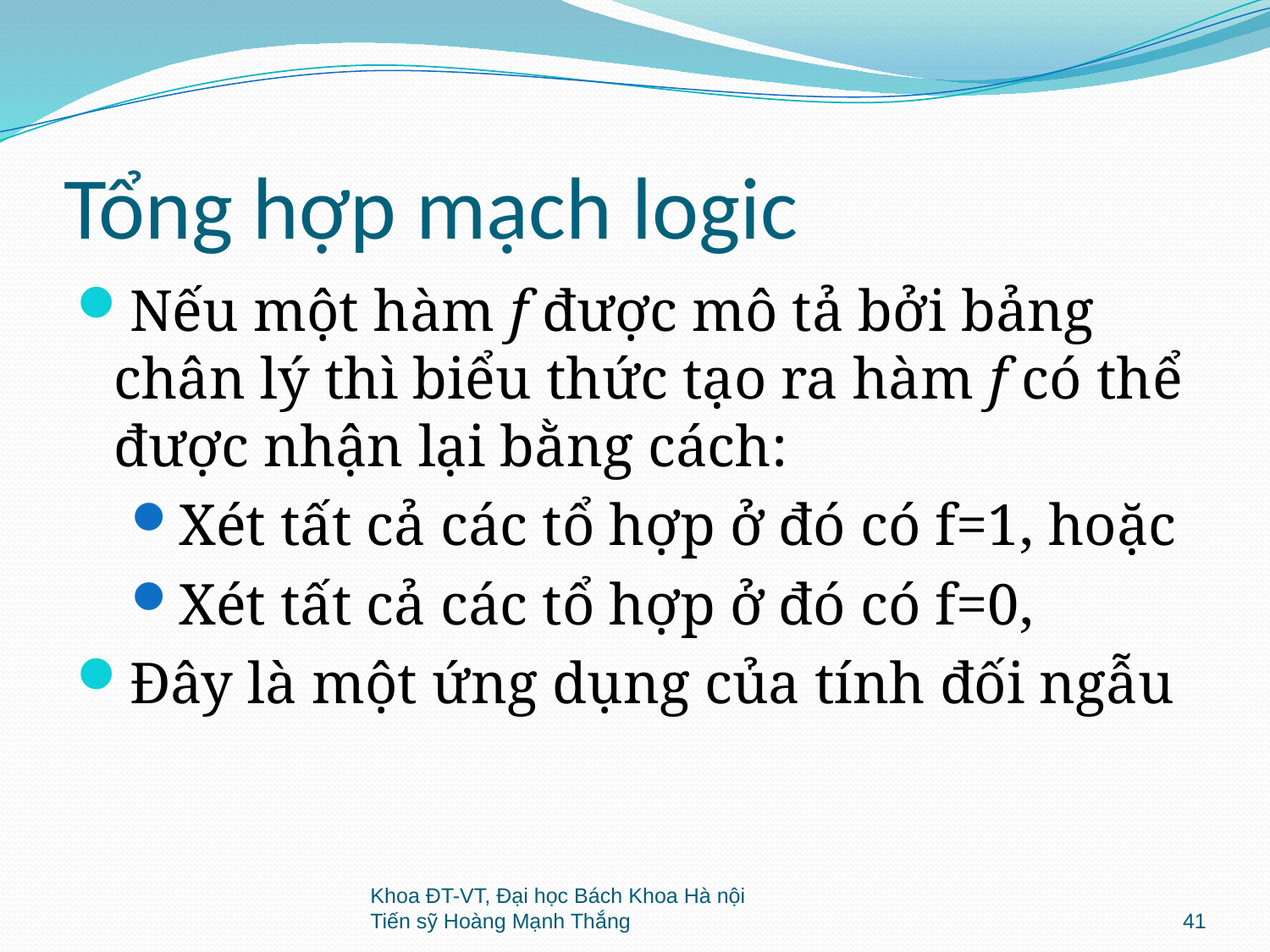

# Tổng hợp mạch logic
Nếu một hàm f được mô tả bởi bảng chân lý thì biểu thức tạo ra hàm f có thể được nhận lại bằng cách:
Xét tất cả các tổ hợp ở đó có f=1, hoặc
Xét tất cả các tổ hợp ở đó có f=0,
Đây là một ứng dụng của tính đối ngẫu
Khoa ĐT-VT, Đại học Bách Khoa Hà nội           Tiến sỹ Hoàng Mạnh Thắng
41